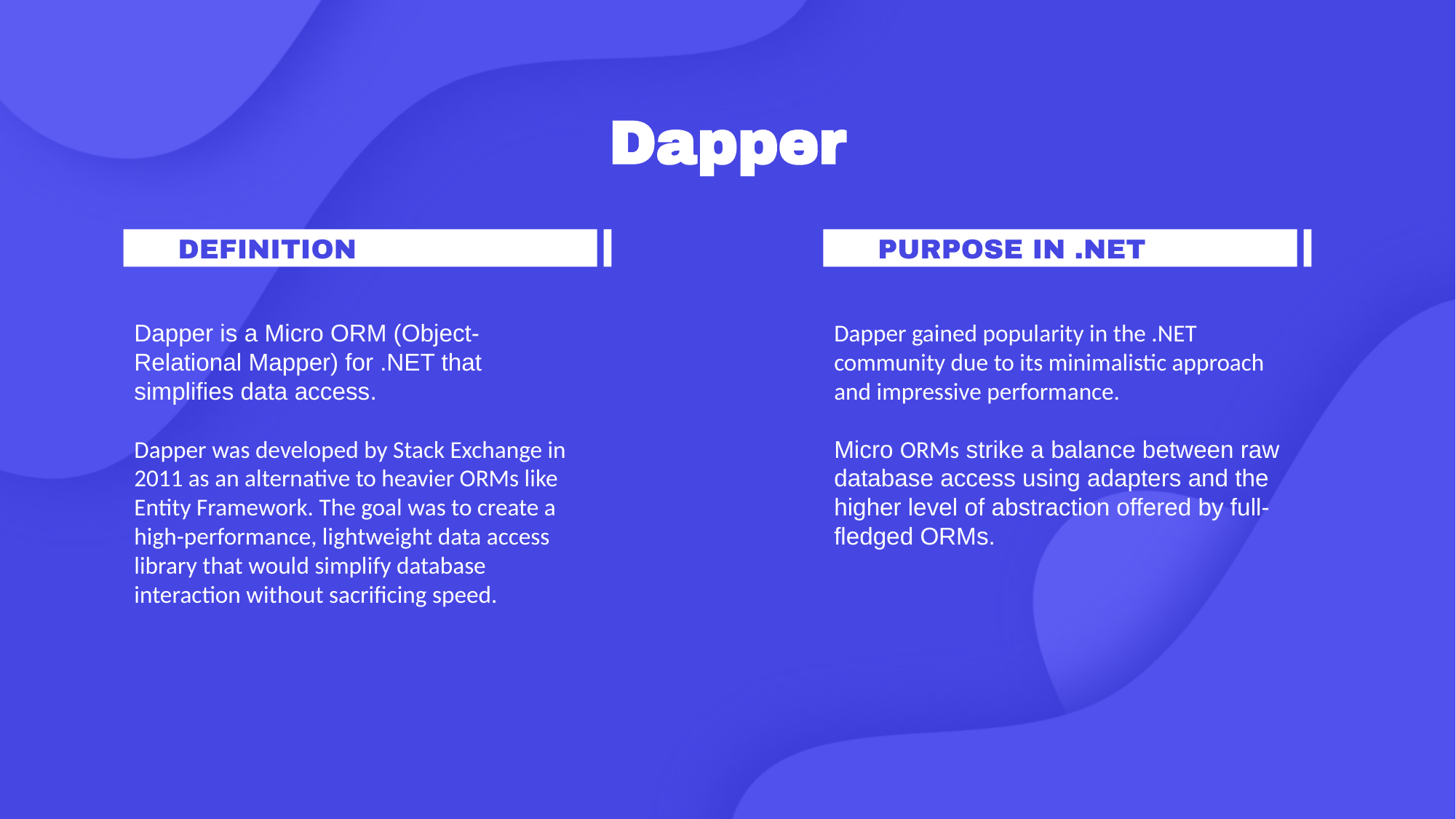

Dapper
DEFINITION
PURPOSE IN .NET

Dapper is a Micro ORM (Object-Relational Mapper) for .NET that simplifies data access.

Dapper was developed by Stack Exchange in 2011 as an alternative to heavier ORMs like Entity Framework. The goal was to create a high-performance, lightweight data access library that would simplify database interaction without sacrificing speed.
Dapper gained popularity in the .NET community due to its minimalistic approach and impressive performance.

Micro ORMs strike a balance between raw database access using adapters and the higher level of abstraction offered by full-fledged ORMs.